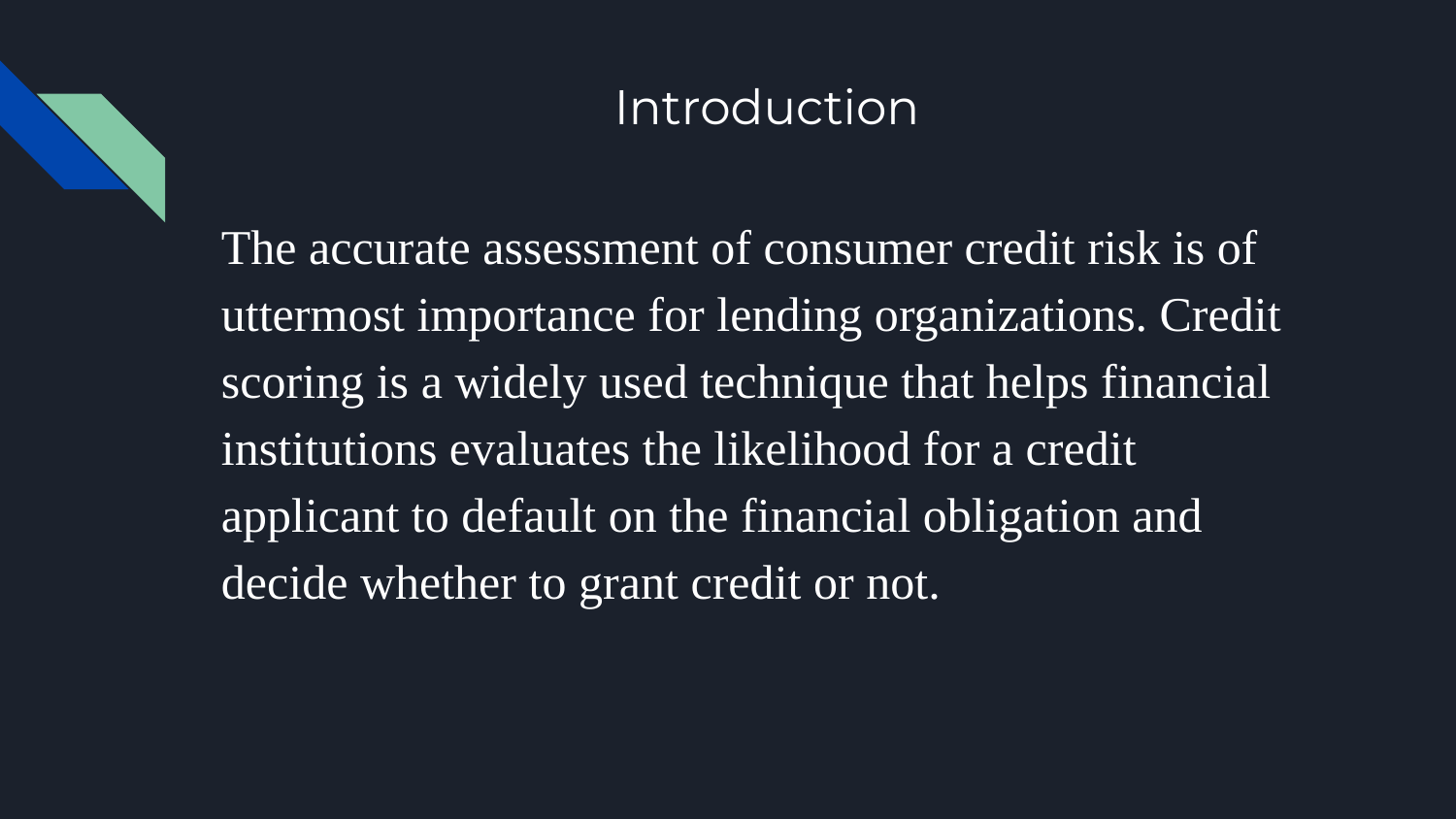

# Introduction
The accurate assessment of consumer credit risk is of uttermost importance for lending organizations. Credit scoring is a widely used technique that helps financial institutions evaluates the likelihood for a credit applicant to default on the financial obligation and  decide whether to grant credit or not.